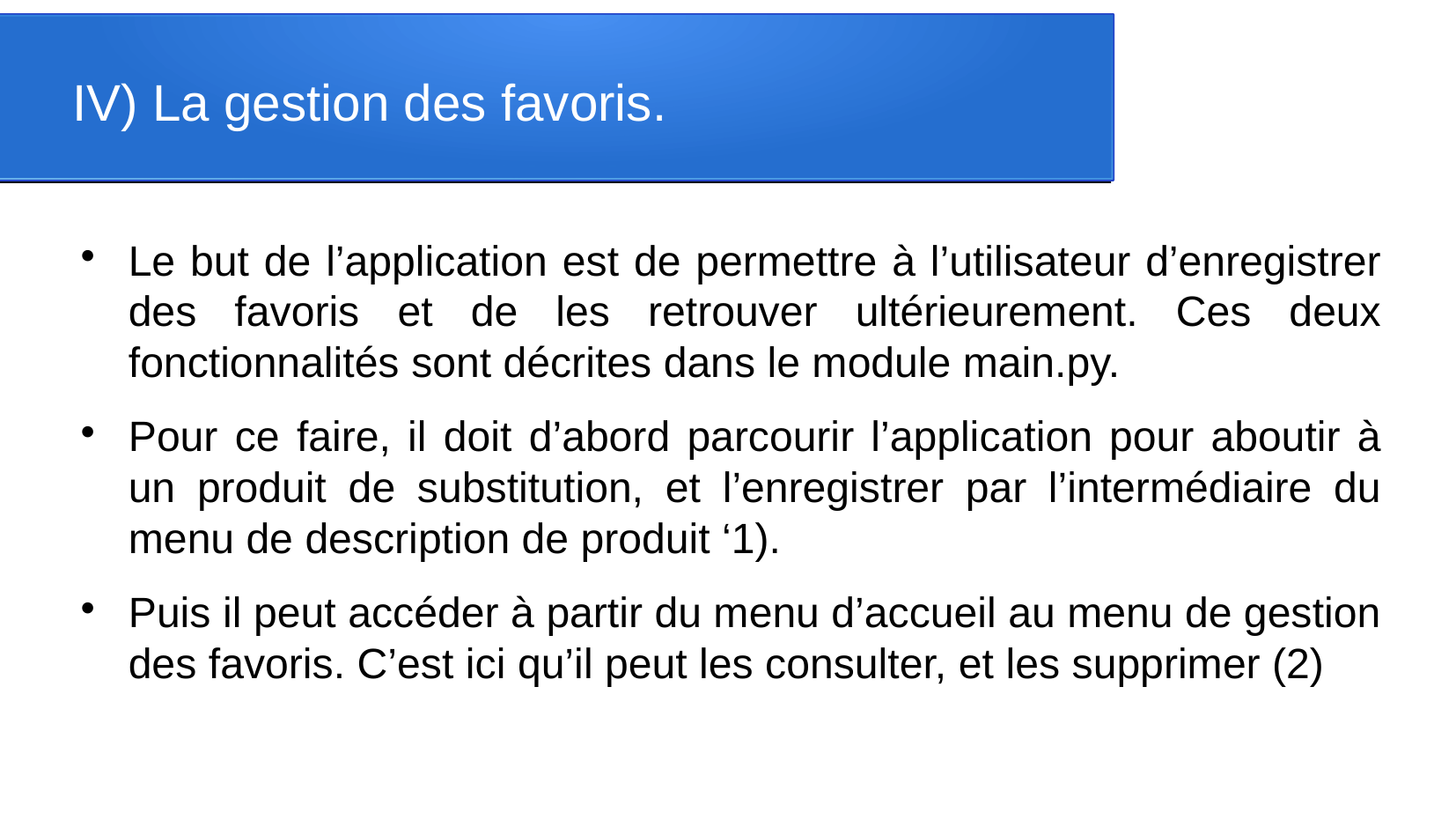

IV) La gestion des favoris.
Le but de l’application est de permettre à l’utilisateur d’enregistrer des favoris et de les retrouver ultérieurement. Ces deux fonctionnalités sont décrites dans le module main.py.
Pour ce faire, il doit d’abord parcourir l’application pour aboutir à un produit de substitution, et l’enregistrer par l’intermédiaire du menu de description de produit ‘1).
Puis il peut accéder à partir du menu d’accueil au menu de gestion des favoris. C’est ici qu’il peut les consulter, et les supprimer (2)